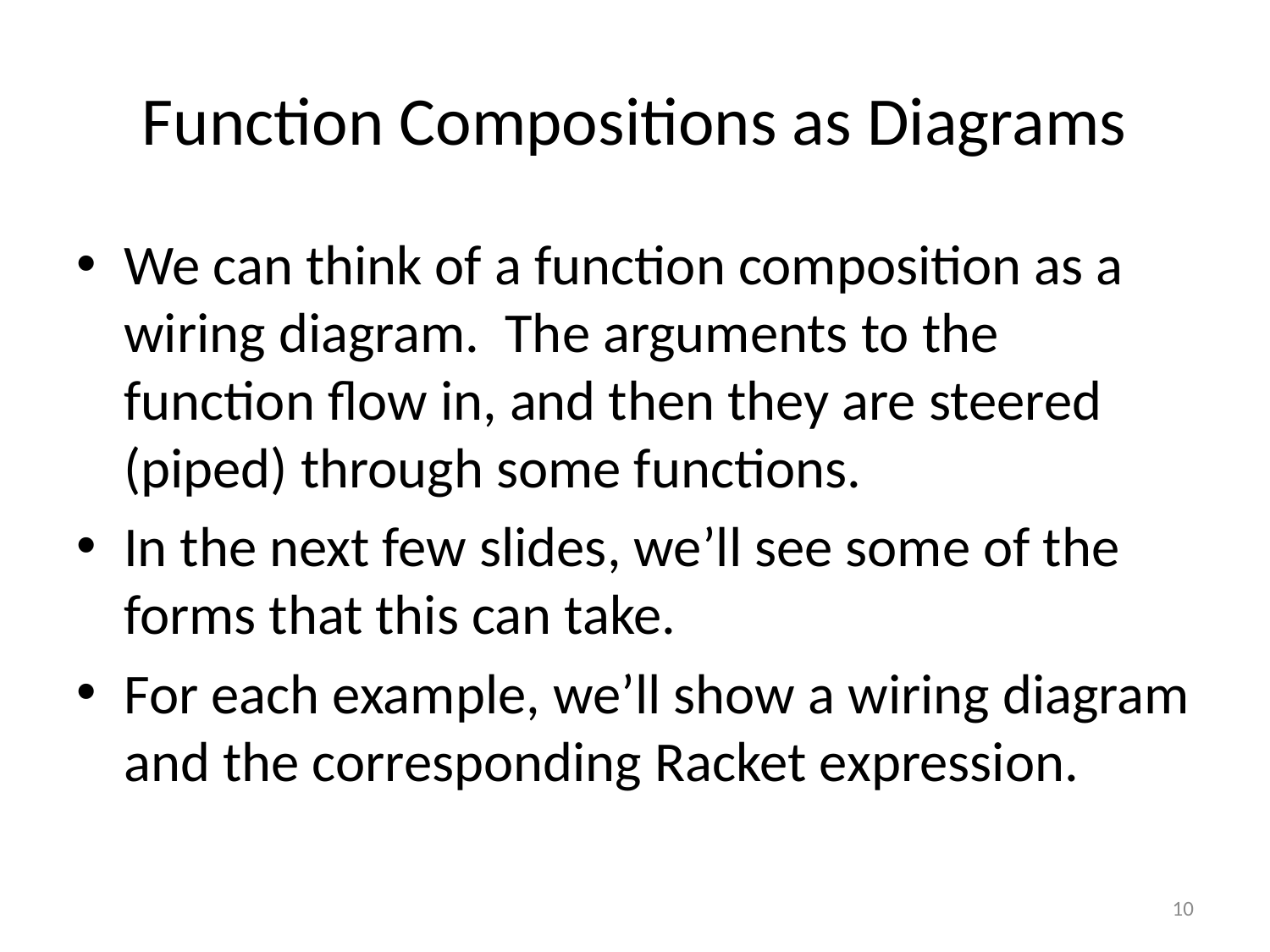

# Function Compositions as Diagrams
We can think of a function composition as a wiring diagram.  The arguments to the function flow in, and then they are steered (piped) through some functions.
In the next few slides, we’ll see some of the forms that this can take.
For each example, we’ll show a wiring diagram and the corresponding Racket expression.
10